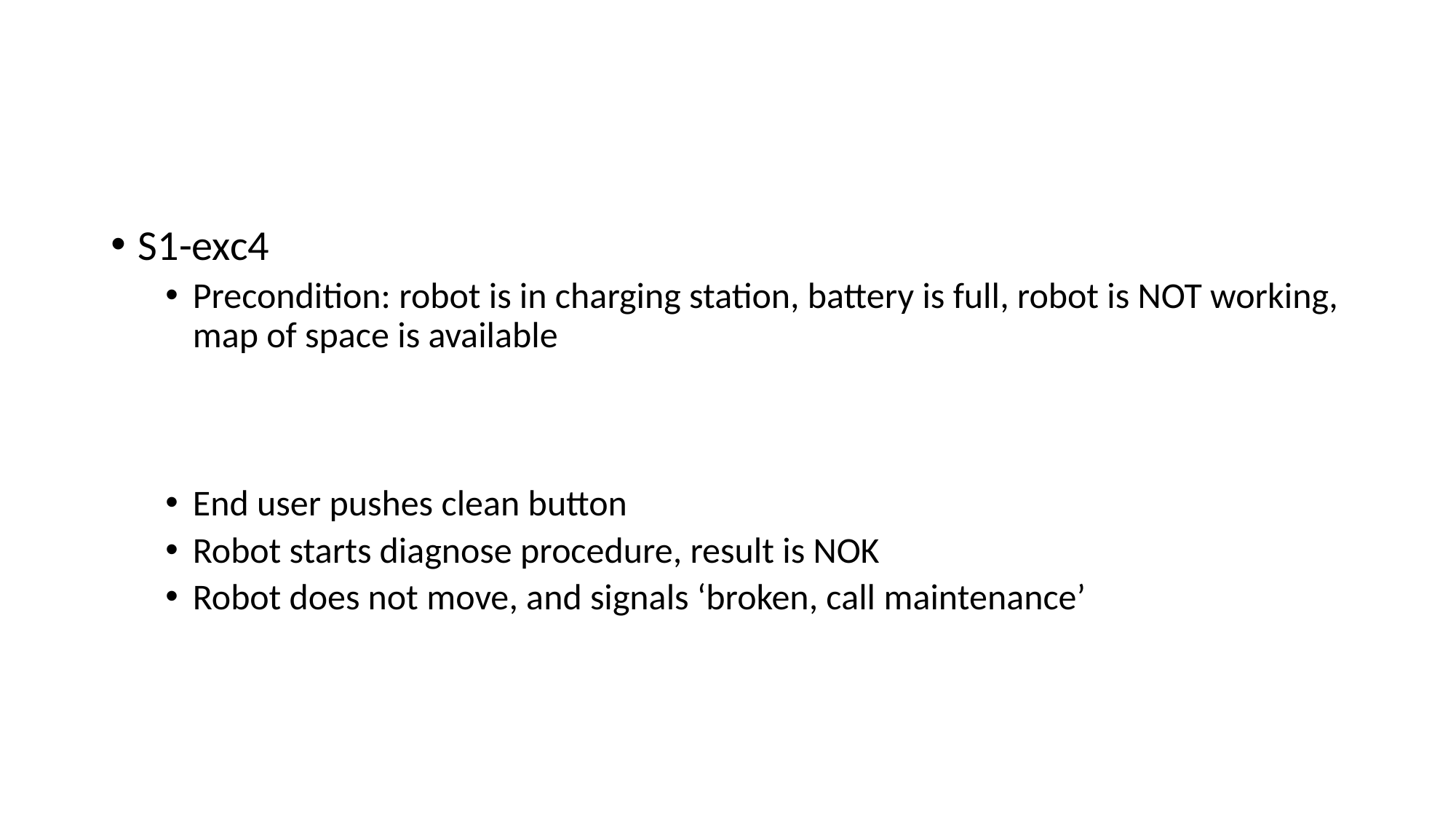

#
S1-exc4
Precondition: robot is in charging station, battery is full, robot is NOT working, map of space is available

End user pushes clean button
Robot starts diagnose procedure, result is NOK
Robot does not move, and signals ‘broken, call maintenance’